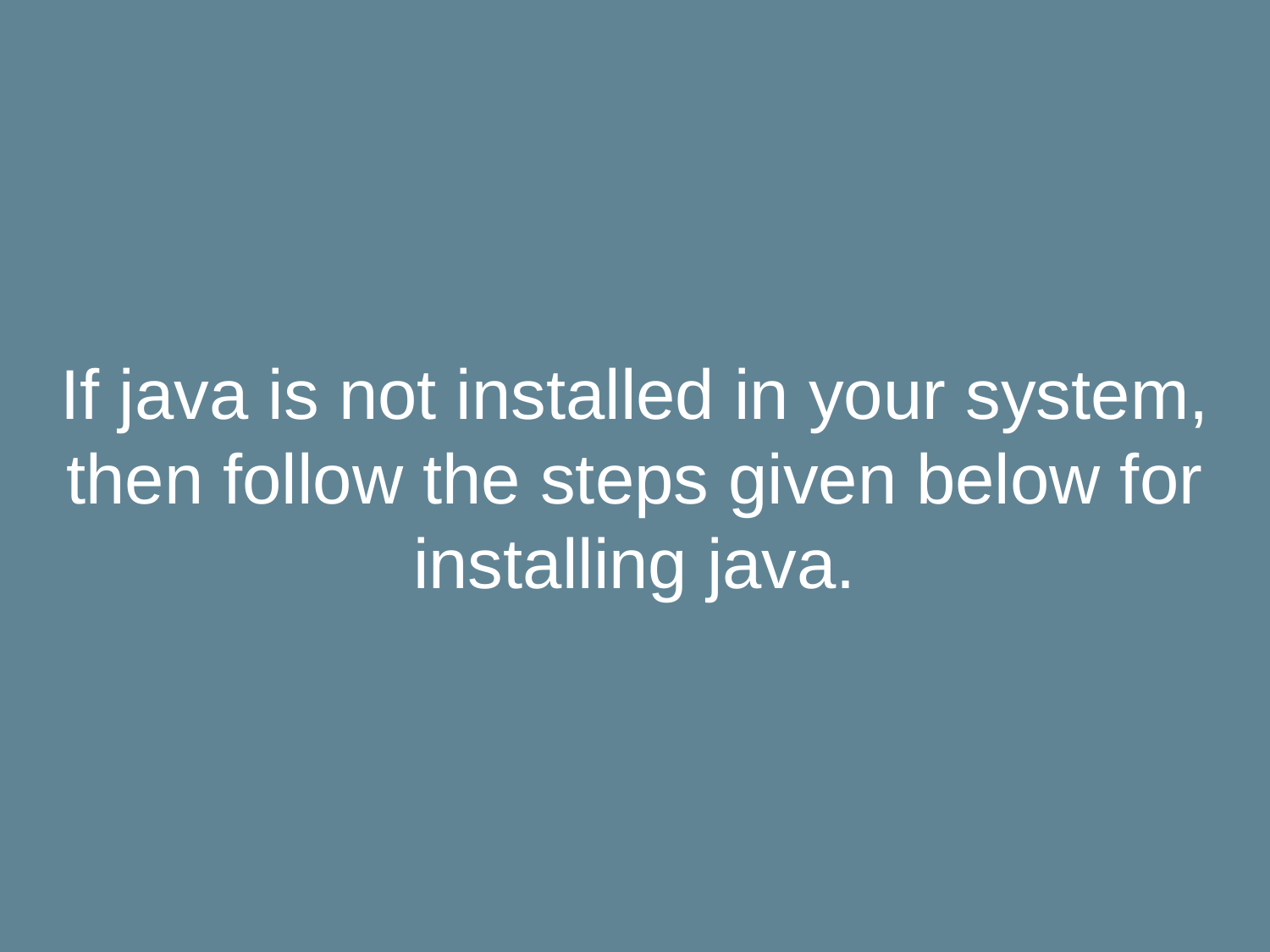

# If java is not installed in your system, then follow the steps given below for installing java.